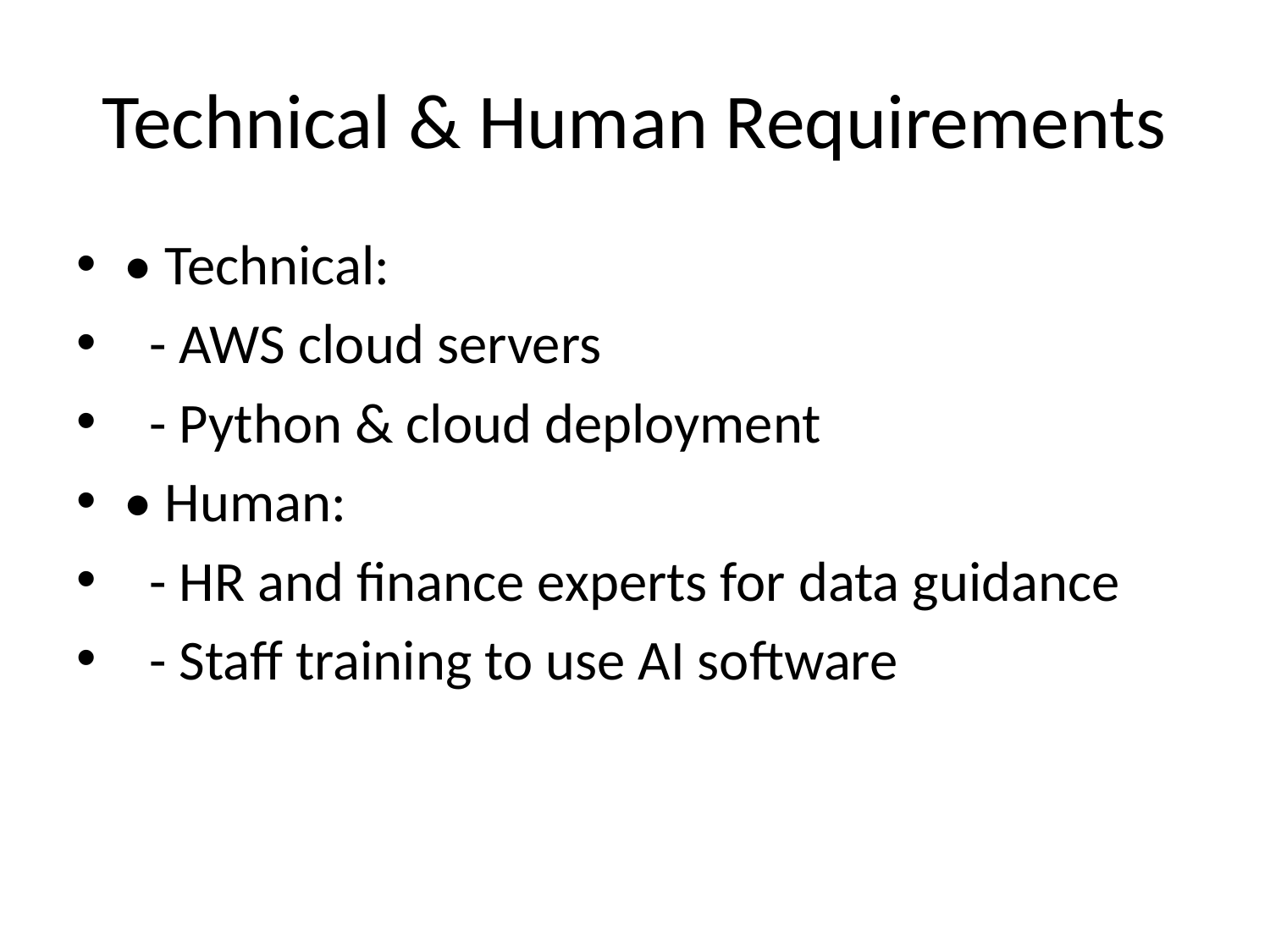

# Technical & Human Requirements
• Technical:
  - AWS cloud servers
  - Python & cloud deployment
• Human:
  - HR and finance experts for data guidance
  - Staff training to use AI software